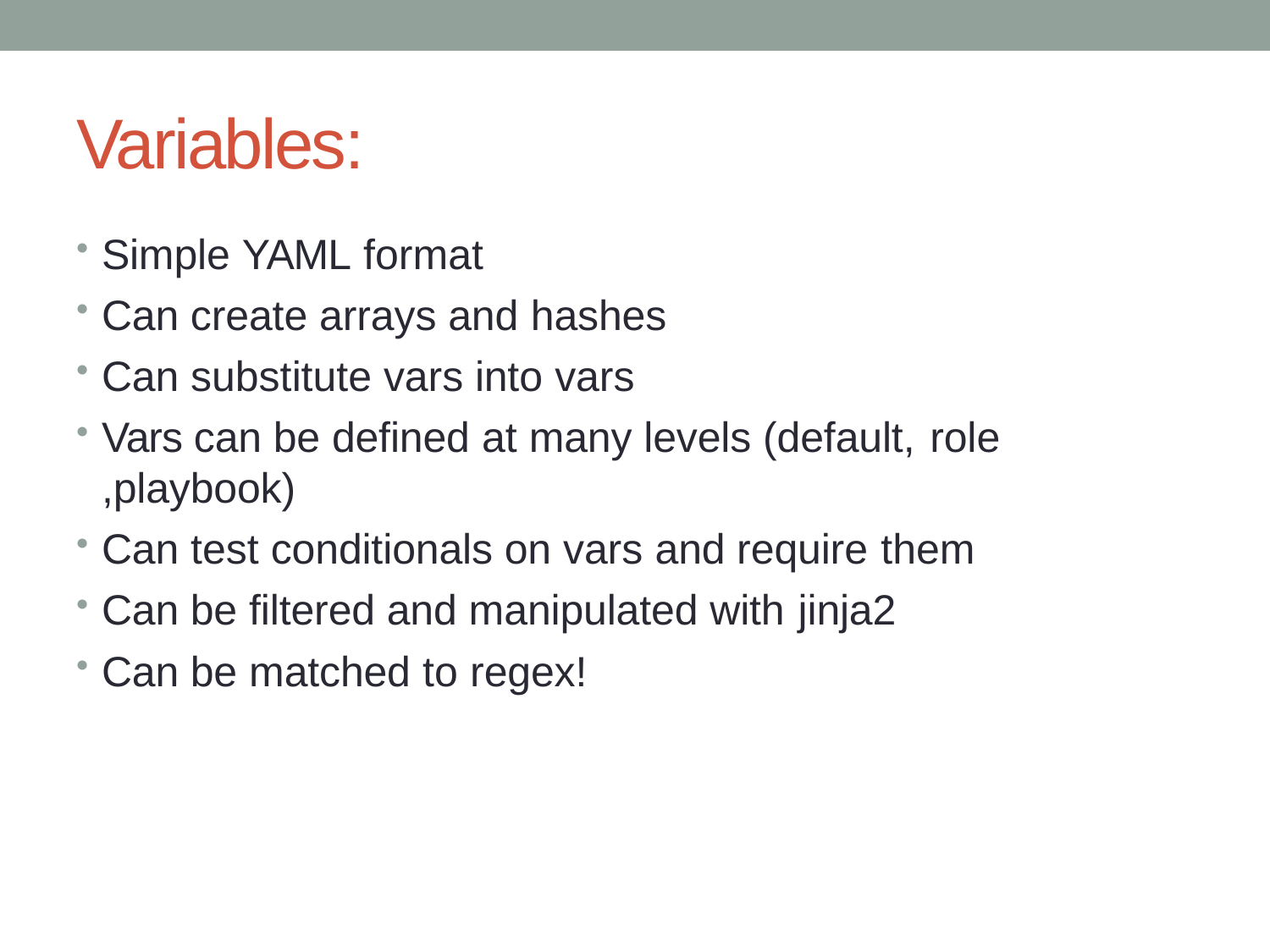

# Variables:
Simple YAML format
Can create arrays and hashes
Can substitute vars into vars
Vars can be defined at many levels (default, role
,playbook)
Can test conditionals on vars and require them
Can be filtered and manipulated with jinja2
Can be matched to regex!